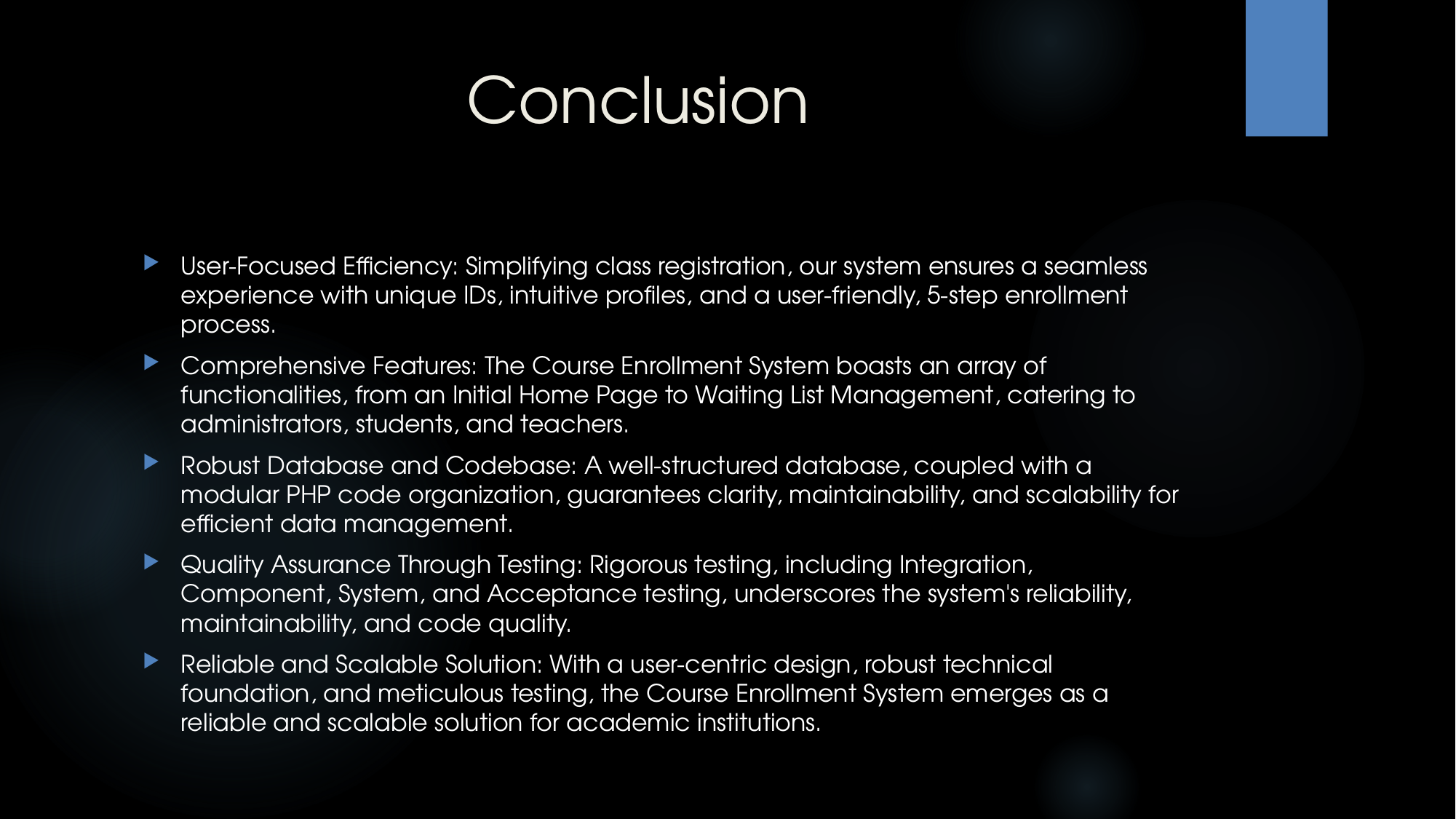

# Conclusion
User-Focused Efficiency: Simplifying class registration, our system ensures a seamless experience with unique IDs, intuitive profiles, and a user-friendly, 5-step enrollment process.
Comprehensive Features: The Course Enrollment System boasts an array of functionalities, from an Initial Home Page to Waiting List Management, catering to administrators, students, and teachers.
Robust Database and Codebase: A well-structured database, coupled with a modular PHP code organization, guarantees clarity, maintainability, and scalability for efficient data management.
Quality Assurance Through Testing: Rigorous testing, including Integration, Component, System, and Acceptance testing, underscores the system's reliability, maintainability, and code quality.
Reliable and Scalable Solution: With a user-centric design, robust technical foundation, and meticulous testing, the Course Enrollment System emerges as a reliable and scalable solution for academic institutions.